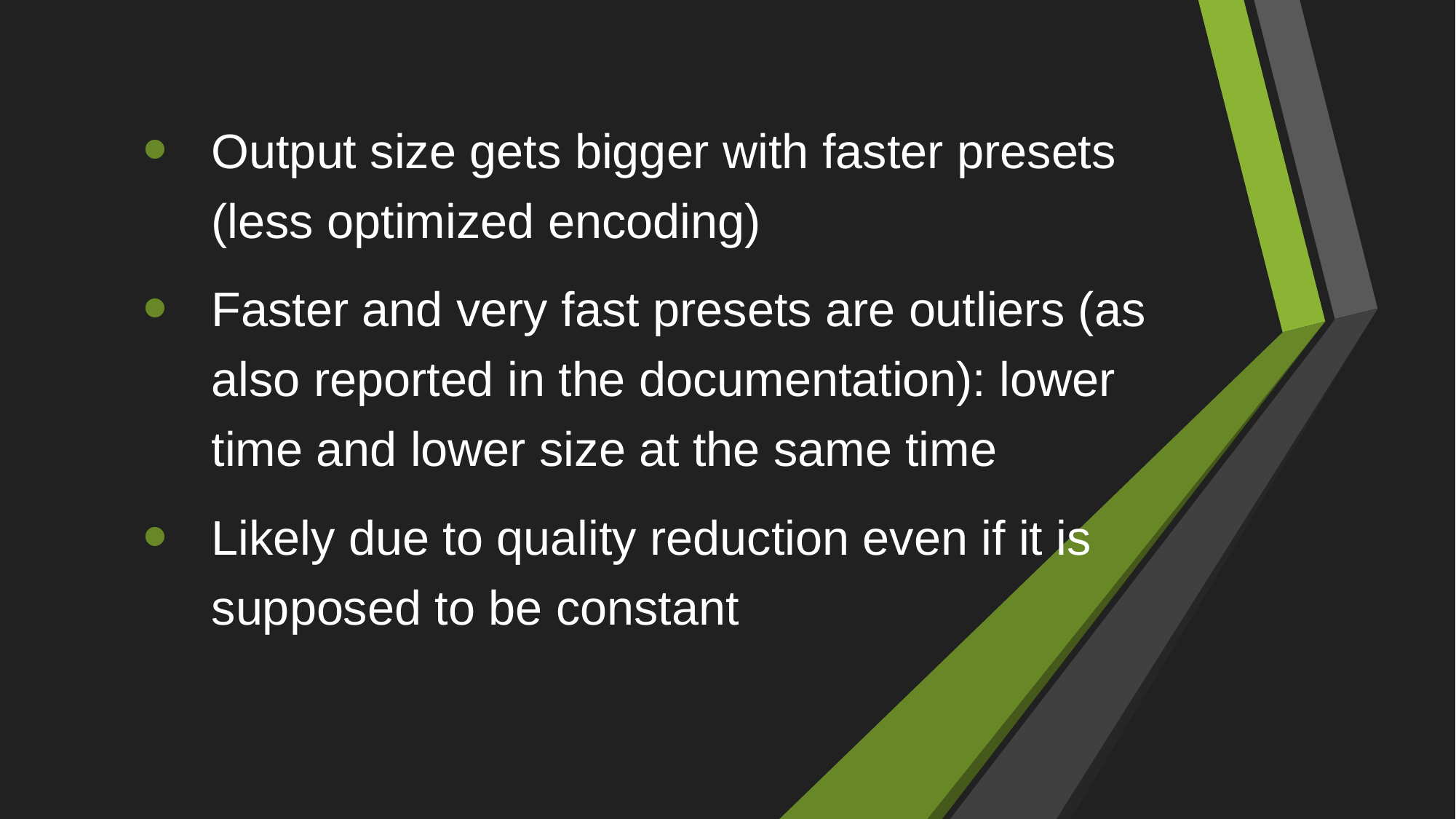

Output size gets bigger with faster presets (less optimized encoding)
Faster and very fast presets are outliers (as also reported in the documentation): lower time and lower size at the same time
Likely due to quality reduction even if it is
supposed to be constant